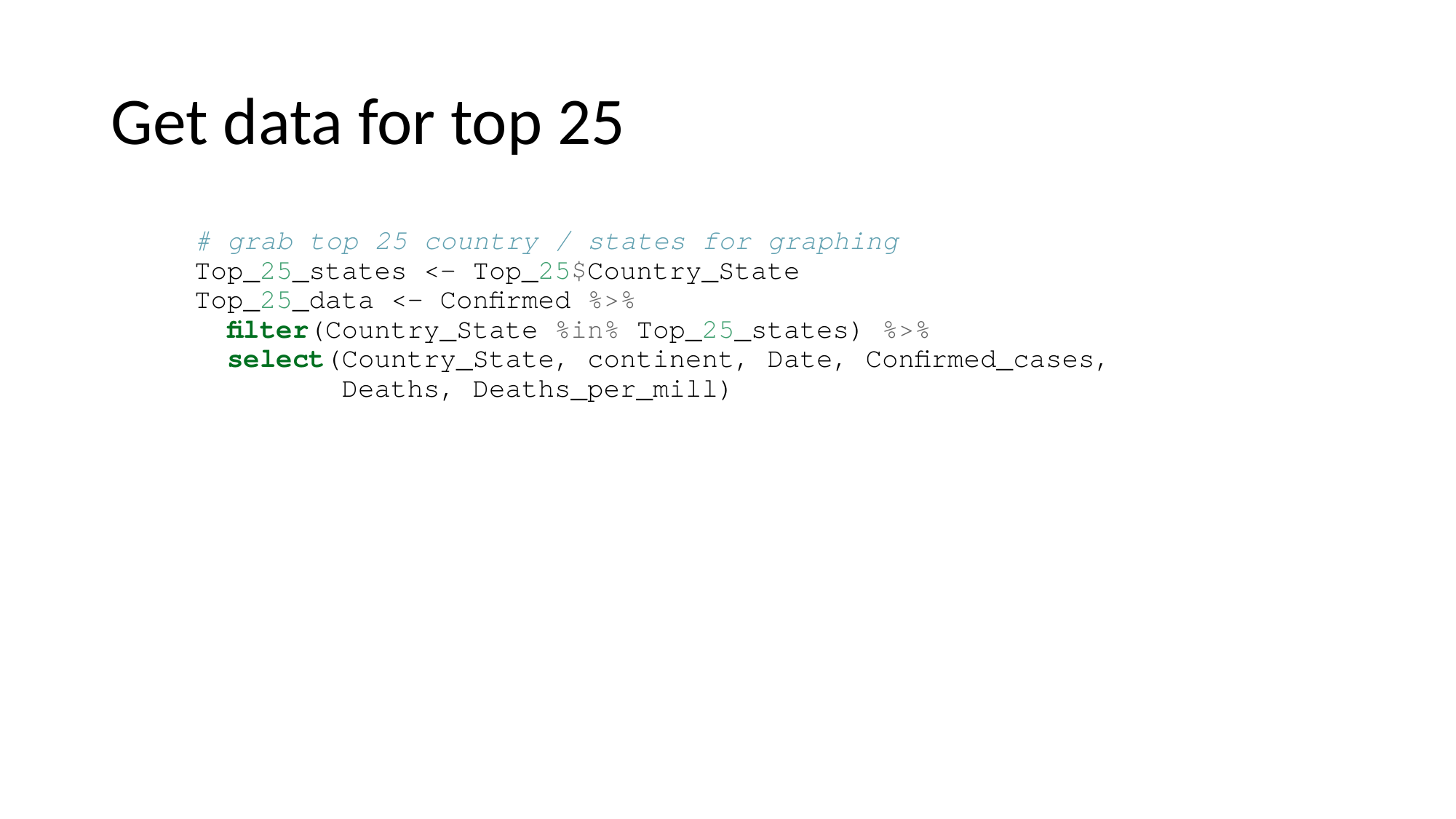

# Get data for top 25
# grab top 25 country / states for graphing Top_25_states <- Top_25$Country_State Top_25_data <- Confirmed %>% filter(Country_State %in% Top_25_states) %>% select(Country_State, continent, Date, Confirmed_cases, Deaths, Deaths_per_mill)